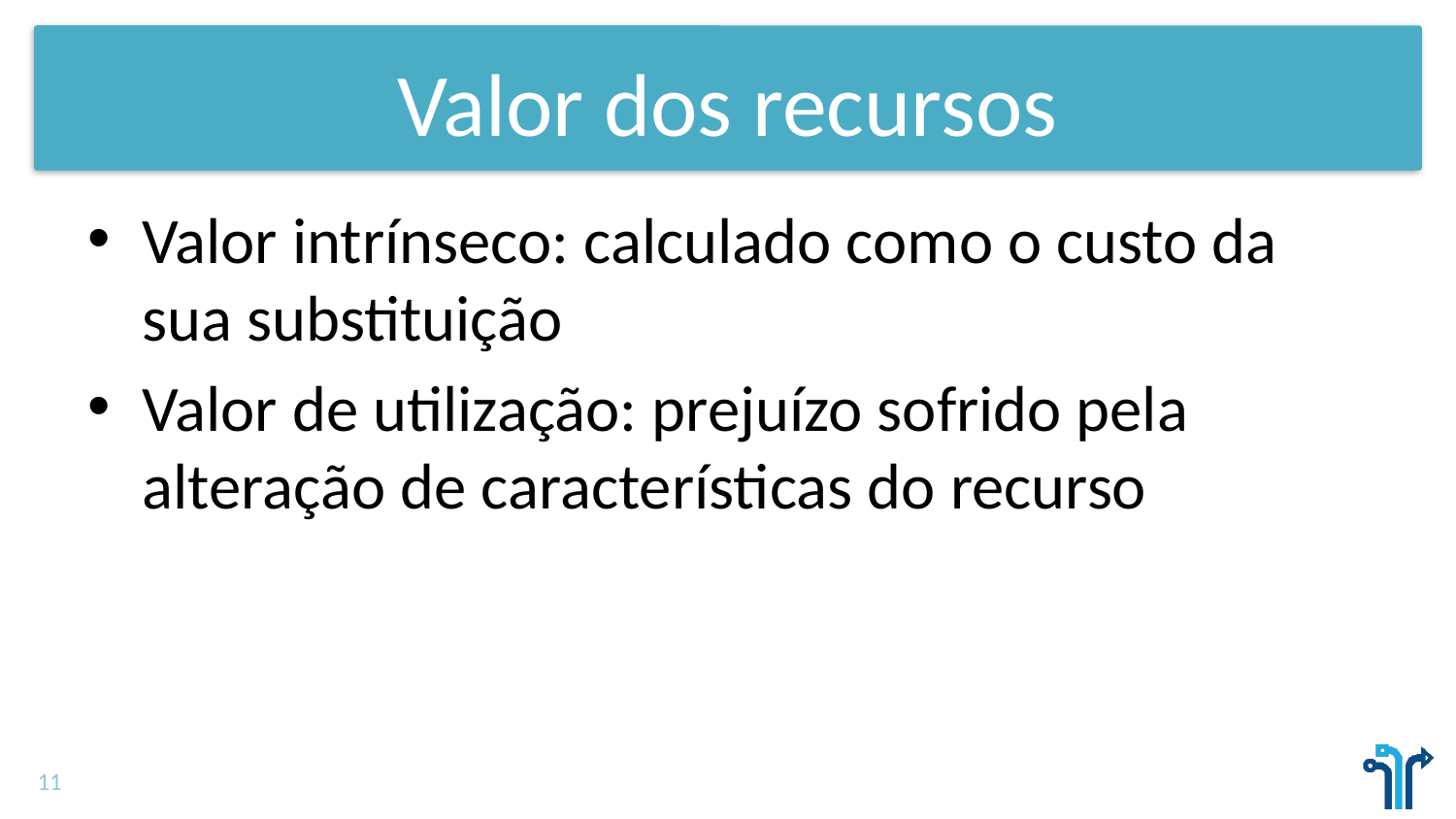

# Valor dos recursos
Valor intrínseco: calculado como o custo da sua substituição
Valor de utilização: prejuízo sofrido pela alteração de características do recurso
11